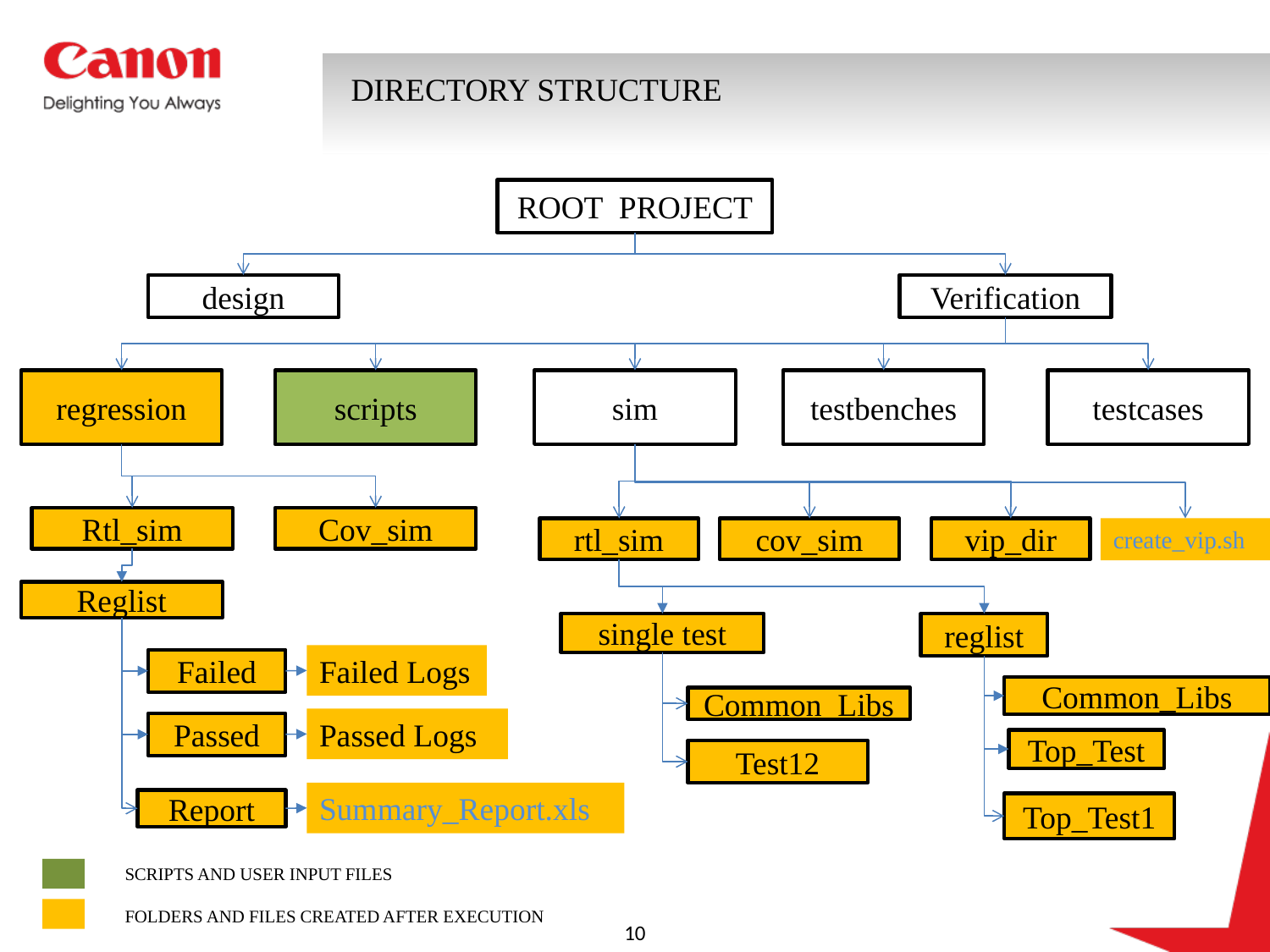

DIRECTORY STRUCTURE
ROOT  PROJECT
design
Verification
regression
scripts
sim
testbenches
testcases
Rtl_sim
Cov_sim
rtl_sim
cov_sim
vip_dir
create_vip.sh
Reglist
single test
reglist
Failed Logs
Failed
Common_Libs
Common_Libs
Passed Logs
Passed
Top_Test
Test12
Summary_Report.xls
Report
Top_Test1
SCRIPTS AND USER INPUT FILES

FOLDERS AND FILES CREATED AFTER EXECUTION